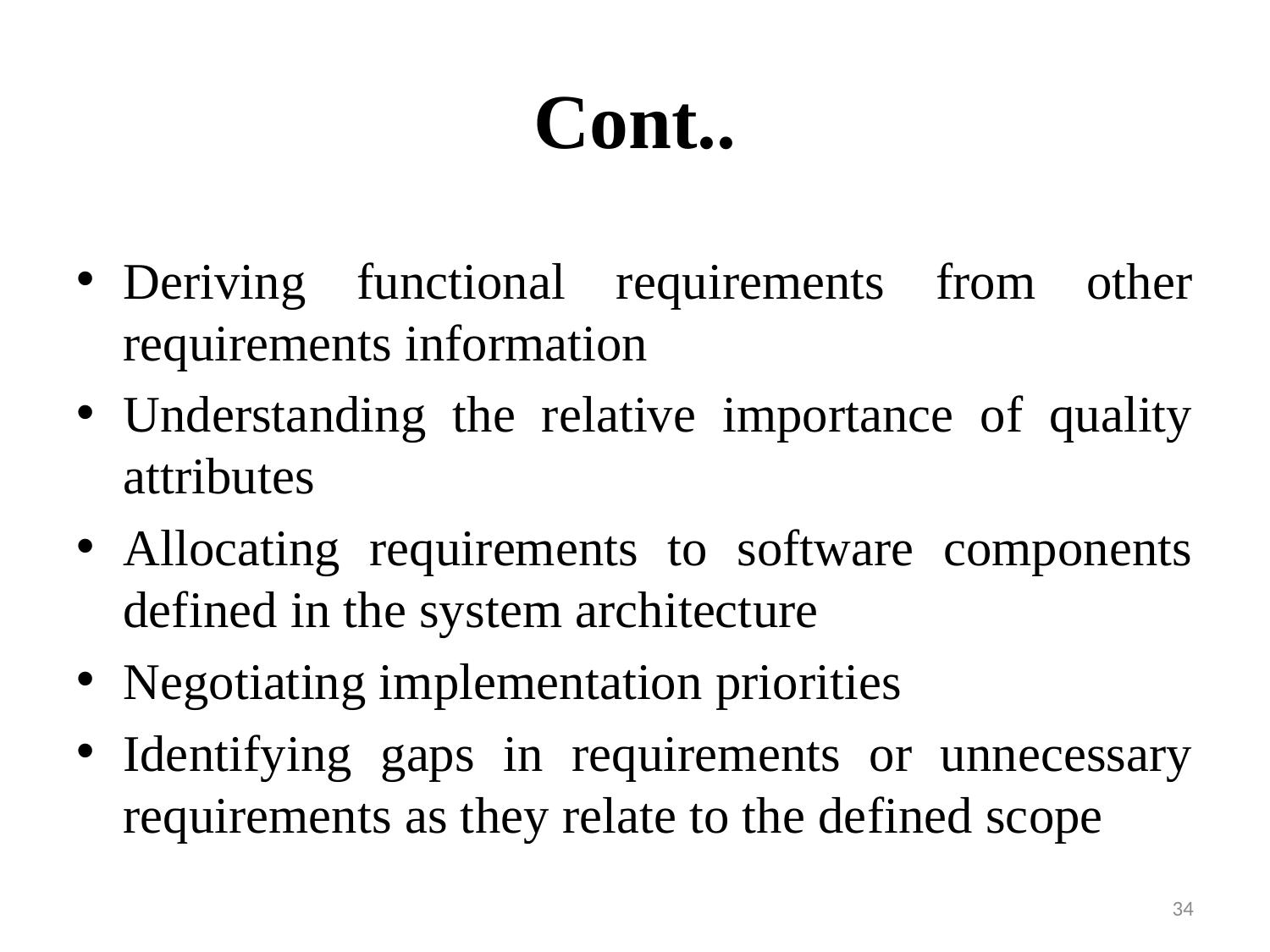

# Cont..

Deriving functional requirements from other requirements information
Understanding the relative importance of quality attributes
Allocating requirements to software components defined in the system architecture
Negotiating implementation priorities
Identifying gaps in requirements or unnecessary requirements as they relate to the defined scope

34